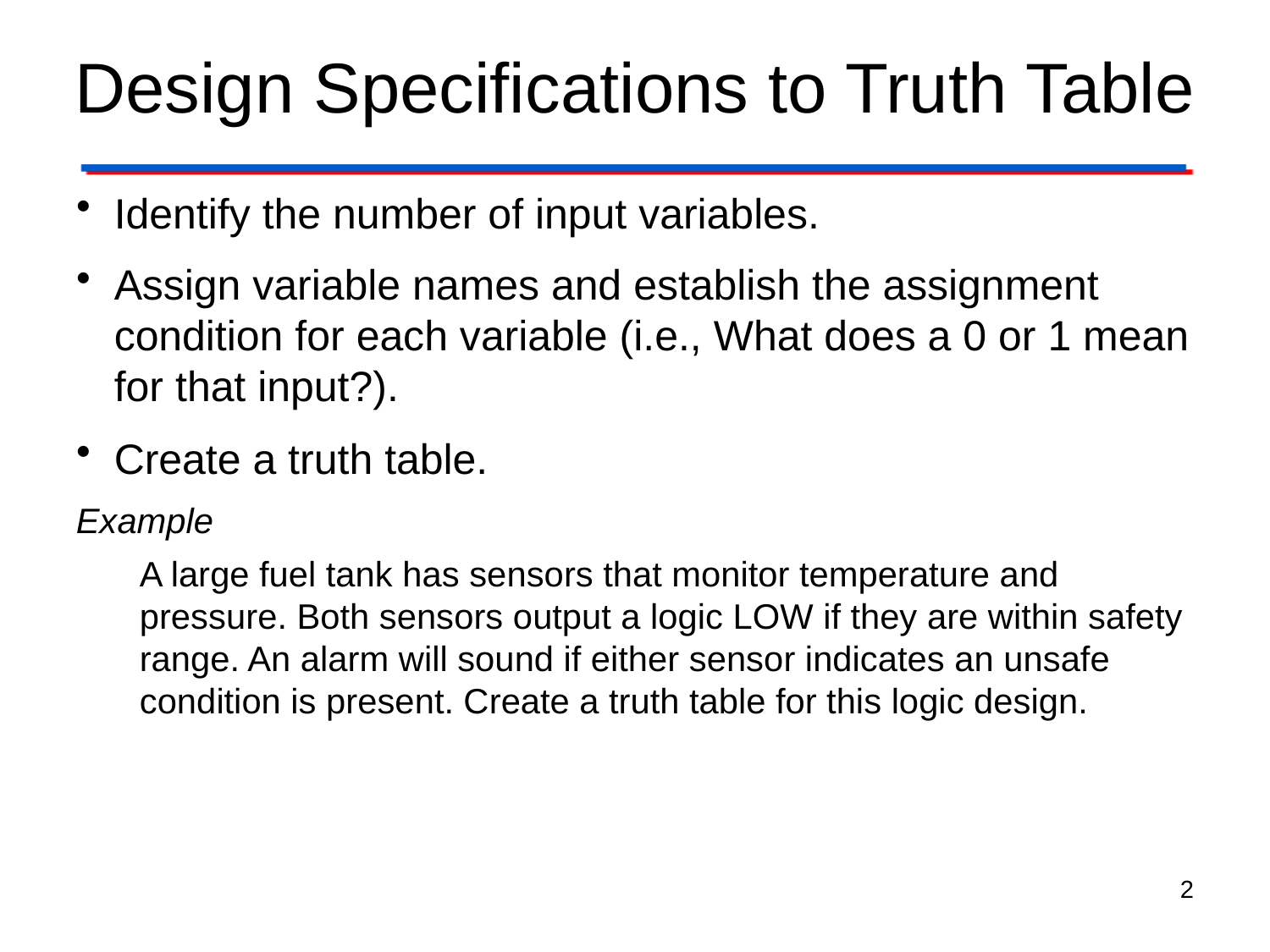

# Design Specifications to Truth Table
Identify the number of input variables.
Assign variable names and establish the assignment condition for each variable (i.e., What does a 0 or 1 mean for that input?).
Create a truth table.
Example
A large fuel tank has sensors that monitor temperature and pressure. Both sensors output a logic LOW if they are within safety range. An alarm will sound if either sensor indicates an unsafe condition is present. Create a truth table for this logic design.
2